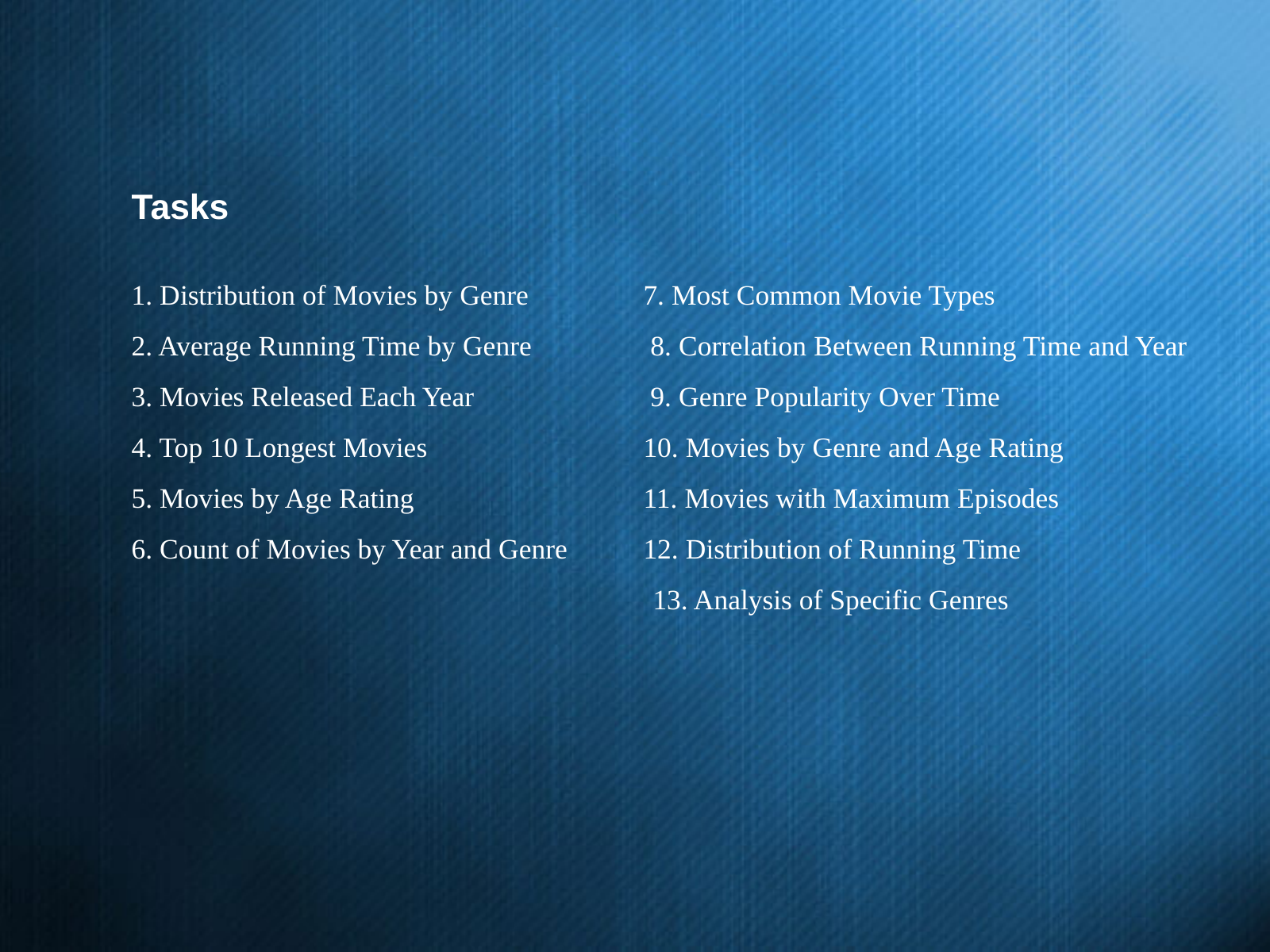

Tasks

1. Distribution of Movies by Genre	     7. Most Common Movie Types
2. Average Running Time by Genre 	      8. Correlation Between Running Time and Year
3. Movies Released Each Year 		      9. Genre Popularity Over Time
4. Top 10 Longest Movies 		     10. Movies by Genre and Age Rating
5. Movies by Age Rating 		     11. Movies with Maximum Episodes
6. Count of Movies by Year and Genre	     12. Distribution of Running Time
			                       13. Analysis of Specific Genres